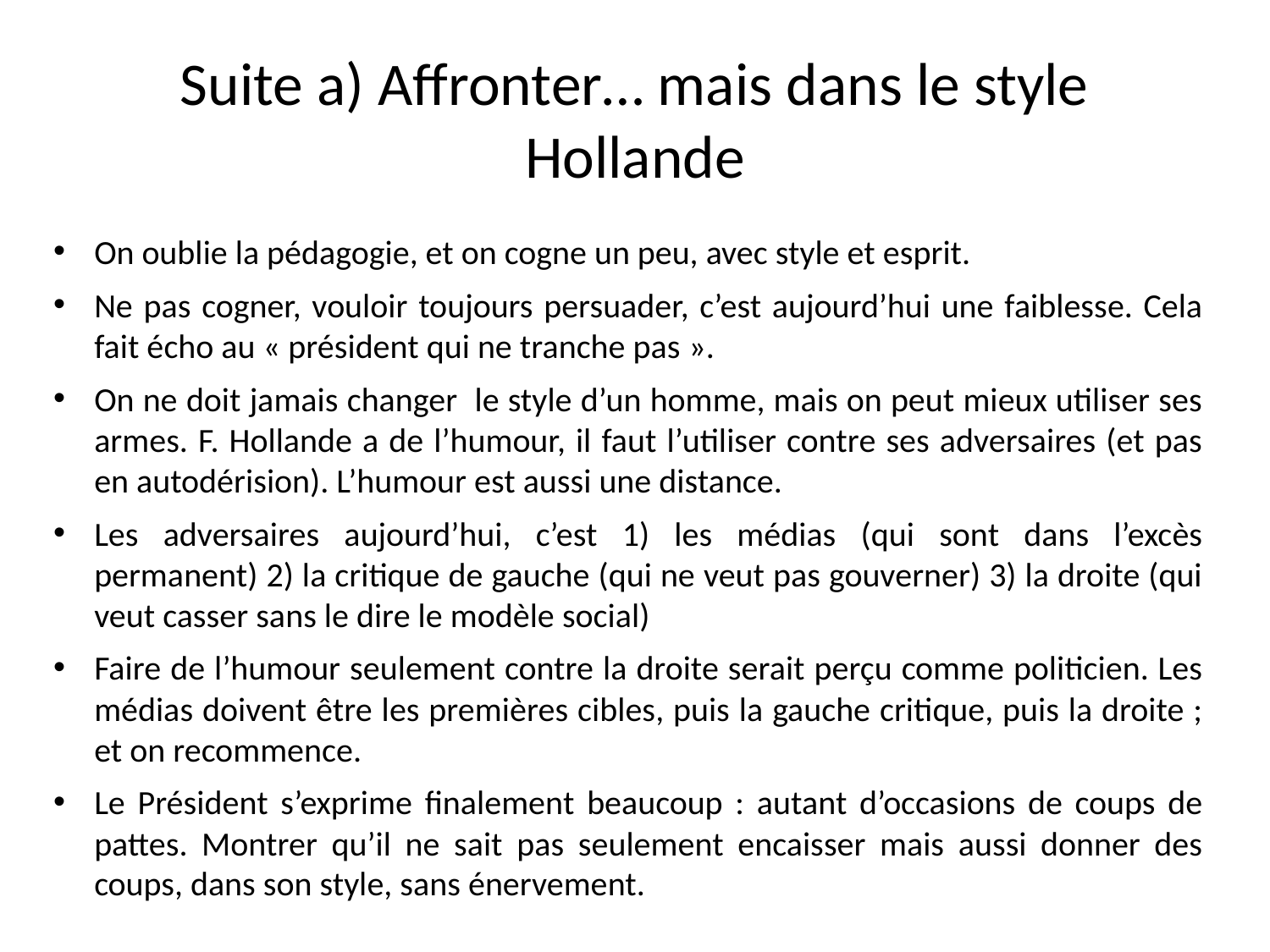

# Suite a) Affronter… mais dans le style Hollande
On oublie la pédagogie, et on cogne un peu, avec style et esprit.
Ne pas cogner, vouloir toujours persuader, c’est aujourd’hui une faiblesse. Cela fait écho au « président qui ne tranche pas ».
On ne doit jamais changer  le style d’un homme, mais on peut mieux utiliser ses armes. F. Hollande a de l’humour, il faut l’utiliser contre ses adversaires (et pas en autodérision). L’humour est aussi une distance.
Les adversaires aujourd’hui, c’est 1) les médias (qui sont dans l’excès permanent) 2) la critique de gauche (qui ne veut pas gouverner) 3) la droite (qui veut casser sans le dire le modèle social)
Faire de l’humour seulement contre la droite serait perçu comme politicien. Les médias doivent être les premières cibles, puis la gauche critique, puis la droite ; et on recommence.
Le Président s’exprime finalement beaucoup : autant d’occasions de coups de pattes. Montrer qu’il ne sait pas seulement encaisser mais aussi donner des coups, dans son style, sans énervement.